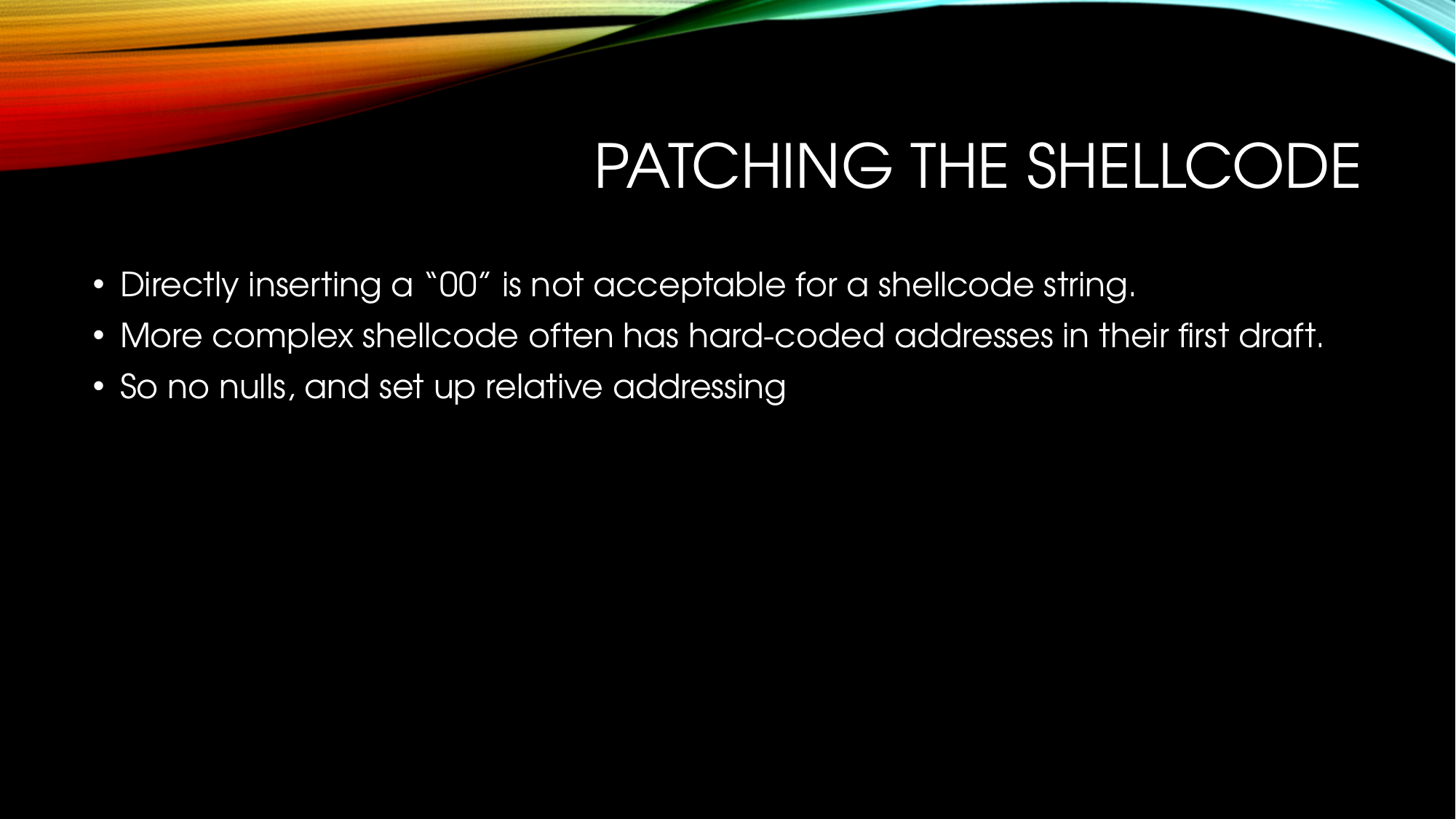

# Patching the shellcode
Directly inserting a “00” is not acceptable for a shellcode string.
More complex shellcode often has hard-coded addresses in their first draft.
So no nulls, and set up relative addressing